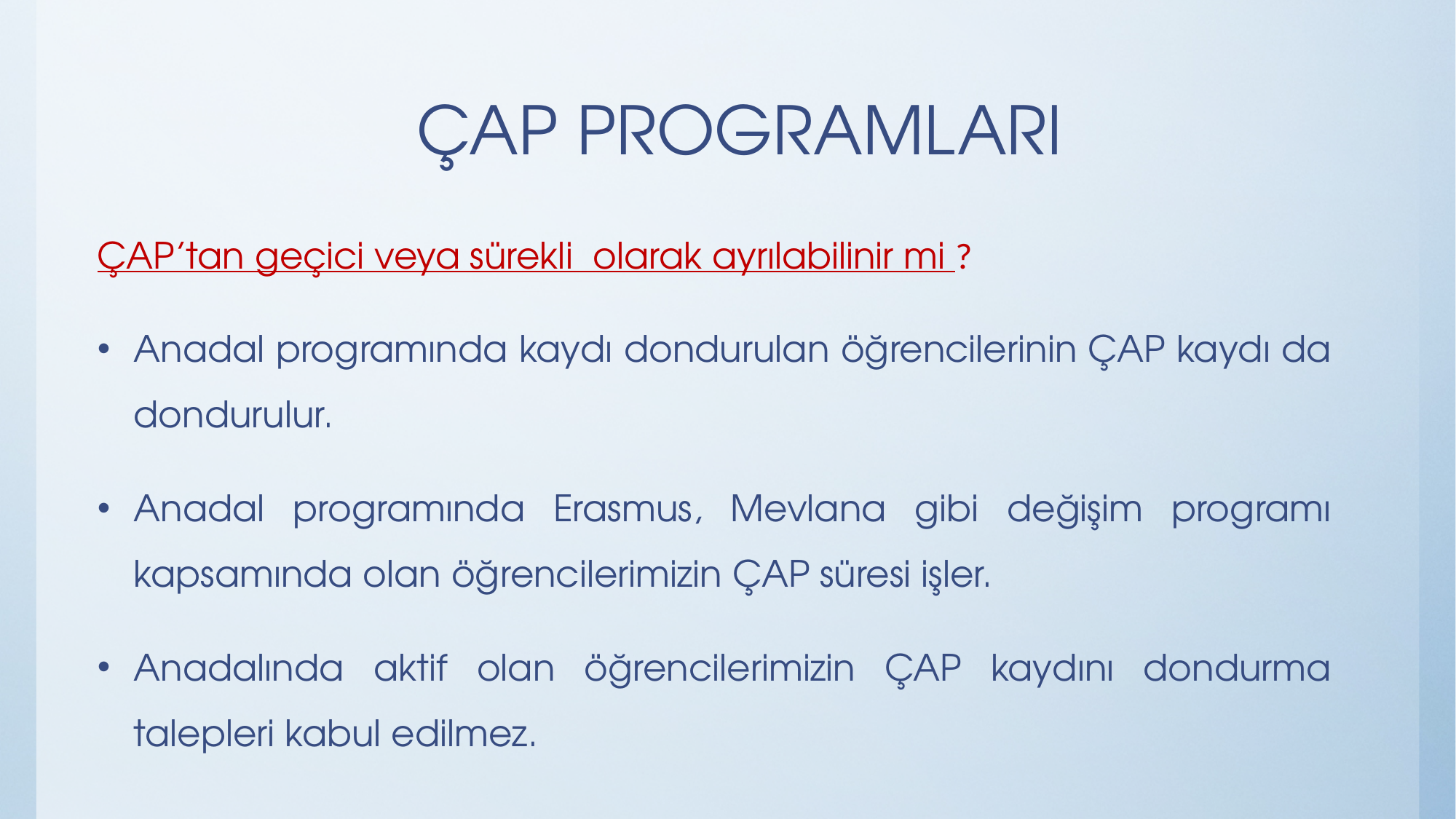

# ÇAP PROGRAMLARI
ÇAP’tan geçici veya sürekli  olarak ayrılabilinir mi ?
Anadal programında kaydı dondurulan öğrencilerinin ÇAP kaydı da dondurulur.
Anadal programında Erasmus, Mevlana gibi değişim programı kapsamında olan öğrencilerimizin ÇAP süresi işler.
Anadalında aktif olan öğrencilerimizin ÇAP kaydını dondurma talepleri kabul edilmez.